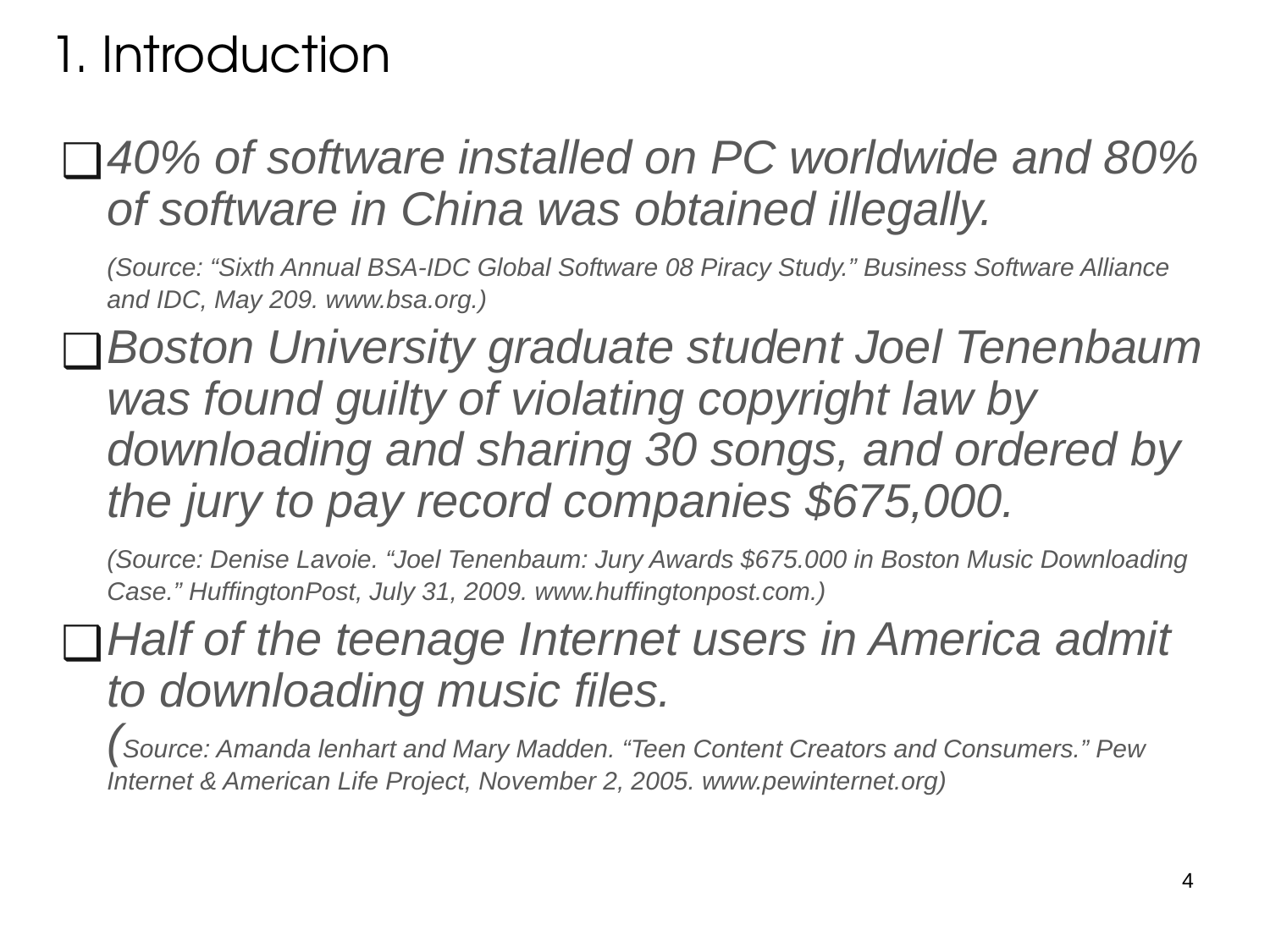

# 1. Introduction
40% of software installed on PC worldwide and 80% of software in China was obtained illegally.
	(Source: “Sixth Annual BSA-IDC Global Software 08 Piracy Study.” Business Software Alliance and IDC, May 209. www.bsa.org.)
Boston University graduate student Joel Tenenbaum was found guilty of violating copyright law by downloading and sharing 30 songs, and ordered by the jury to pay record companies $675,000.
	(Source: Denise Lavoie. “Joel Tenenbaum: Jury Awards $675.000 in Boston Music Downloading Case.” HuffingtonPost, July 31, 2009. www.huffingtonpost.com.)
Half of the teenage Internet users in America admit to downloading music files.
	(Source: Amanda lenhart and Mary Madden. “Teen Content Creators and Consumers.” Pew Internet & American Life Project, November 2, 2005. www.pewinternet.org)
4